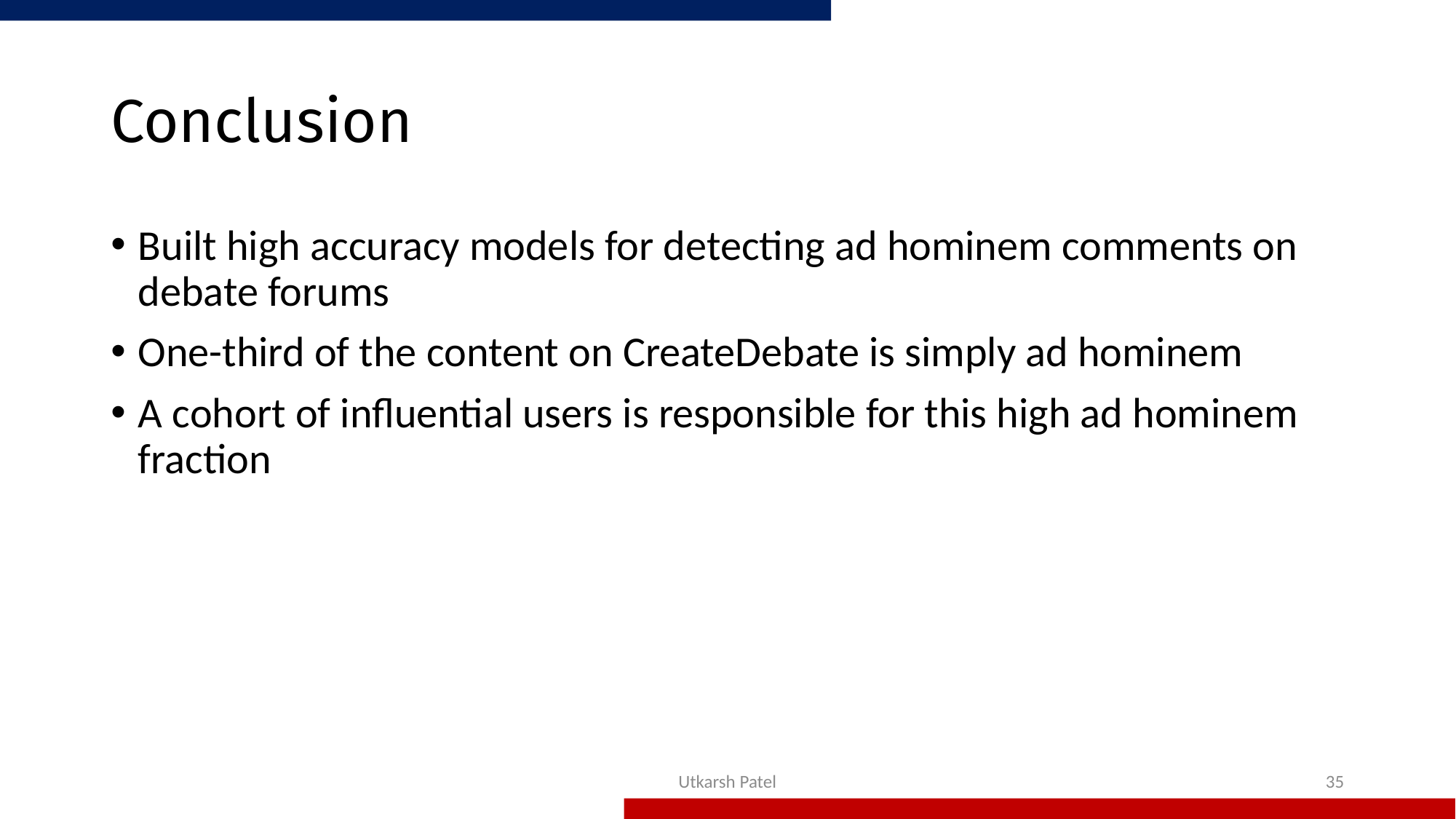

# Conclusion
Built high accuracy models for detecting ad hominem comments on debate forums
One-third of the content on CreateDebate is simply ad hominem
A cohort of influential users is responsible for this high ad hominem fraction

Utkarsh Patel
35